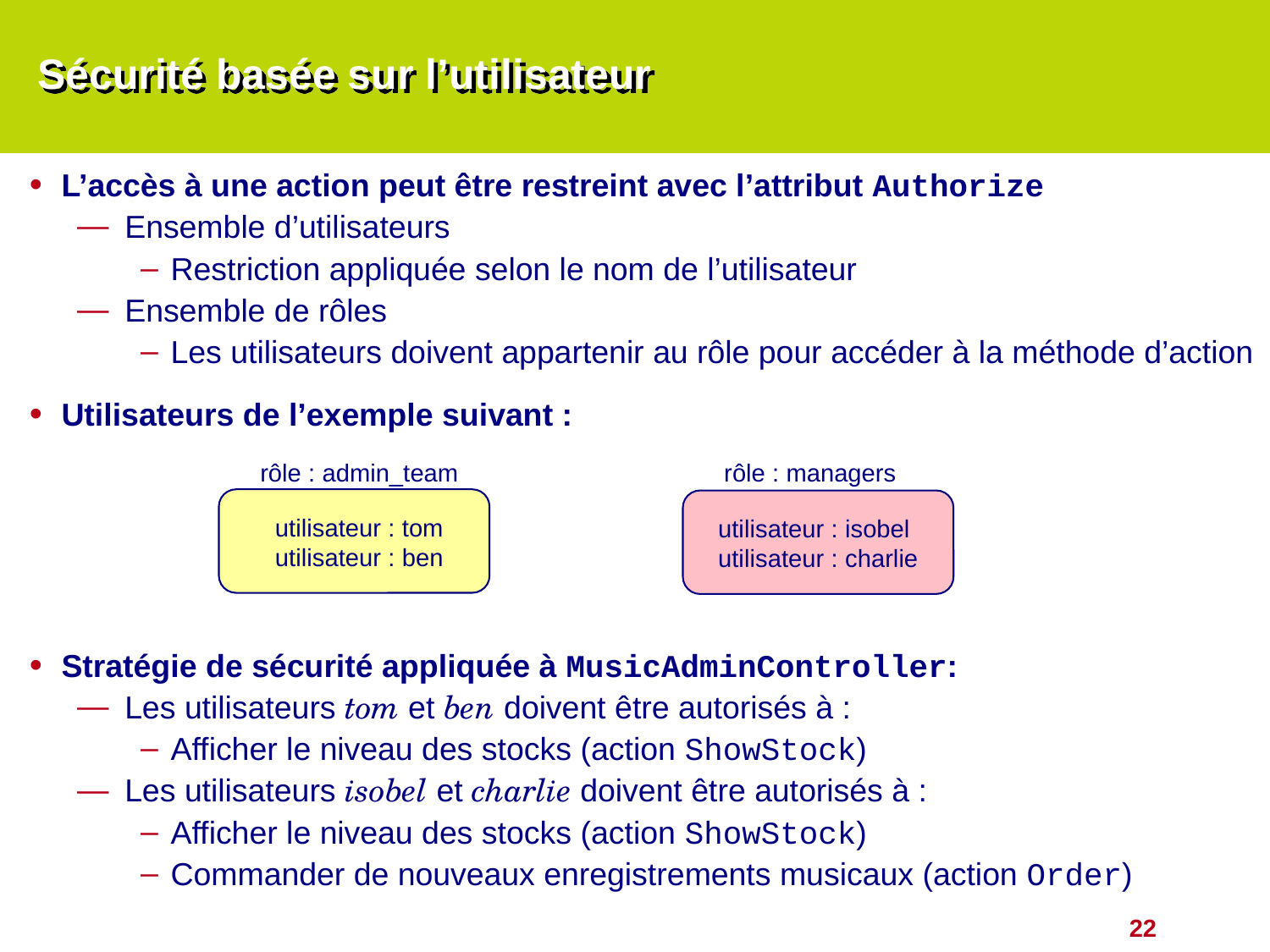

# Sécurité basée sur l’utilisateur
L’accès à une action peut être restreint avec l’attribut Authorize
Ensemble d’utilisateurs
Restriction appliquée selon le nom de l’utilisateur
Ensemble de rôles
Les utilisateurs doivent appartenir au rôle pour accéder à la méthode d’action
Utilisateurs de l’exemple suivant :

Stratégie de sécurité appliquée à MusicAdminController:
Les utilisateurs tom et ben doivent être autorisés à :
Afficher le niveau des stocks (action ShowStock)
Les utilisateurs isobel et charlie doivent être autorisés à :
Afficher le niveau des stocks (action ShowStock)
Commander de nouveaux enregistrements musicaux (action Order)
rôle : admin_team
rôle : managers

utilisateur : tom
utilisateur : ben
utilisateur : isobel
utilisateur : charlie